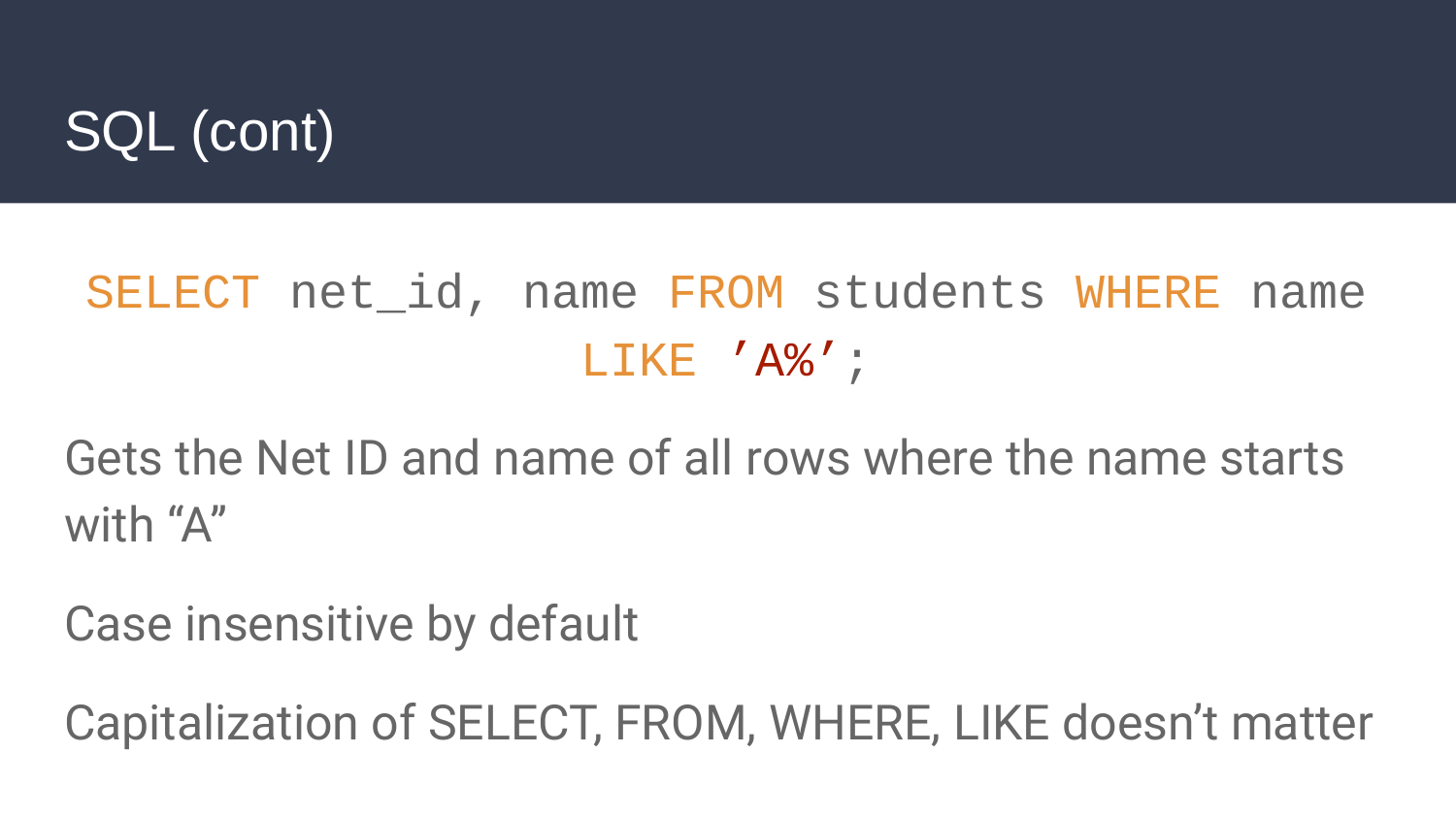

# SQL (cont)
SELECT net_id, name FROM students WHERE name LIKE ’A%’;
Gets the Net ID and name of all rows where the name starts with “A”
Case insensitive by default
Capitalization of SELECT, FROM, WHERE, LIKE doesn’t matter